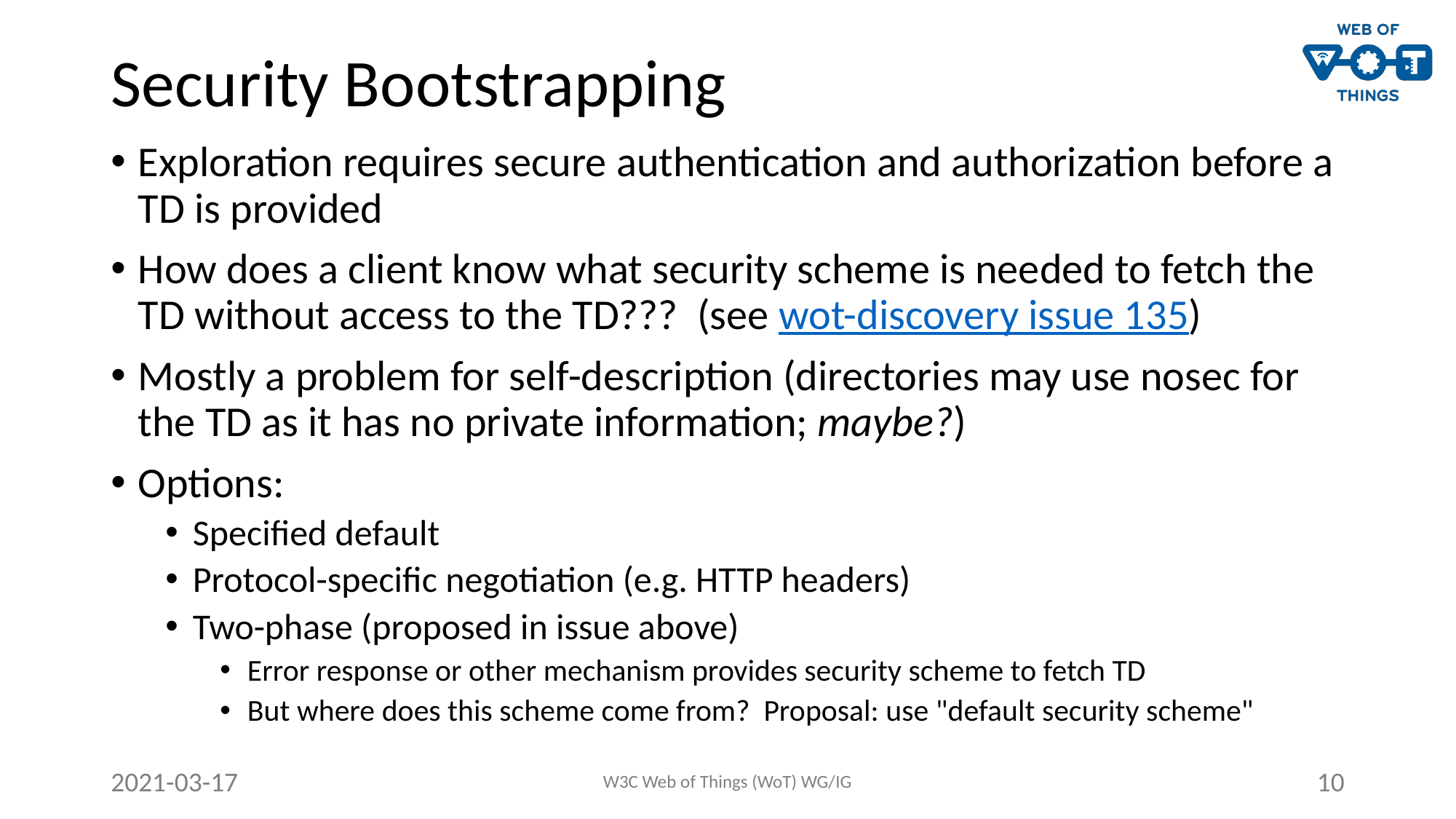

# Security Bootstrapping
Exploration requires secure authentication and authorization before a TD is provided
How does a client know what security scheme is needed to fetch the TD without access to the TD???  (see wot-discovery issue 135)
Mostly a problem for self-description (directories may use nosec for the TD as it has no private information; maybe?)
Options:
Specified default
Protocol-specific negotiation (e.g. HTTP headers)
Two-phase (proposed in issue above)
Error response or other mechanism provides security scheme to fetch TD
But where does this scheme come from?  Proposal: use "default security scheme"

2021-03-17
W3C Web of Things (WoT) WG/IG
10